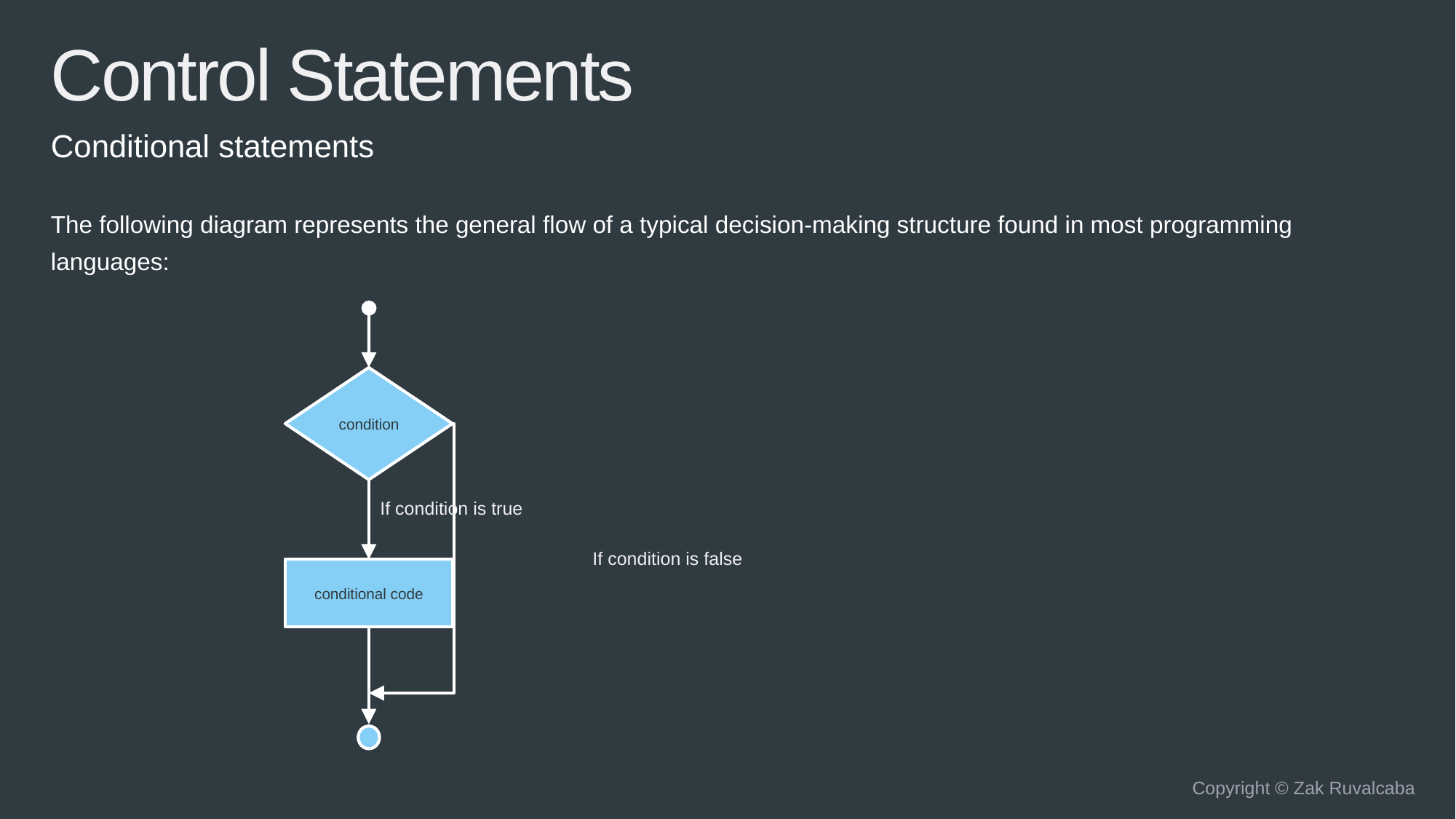

# Control Statements
Conditional statements
The following diagram represents the general flow of a typical decision-making structure found in most programming languages:
condition
If condition is true
If condition is false
conditional code